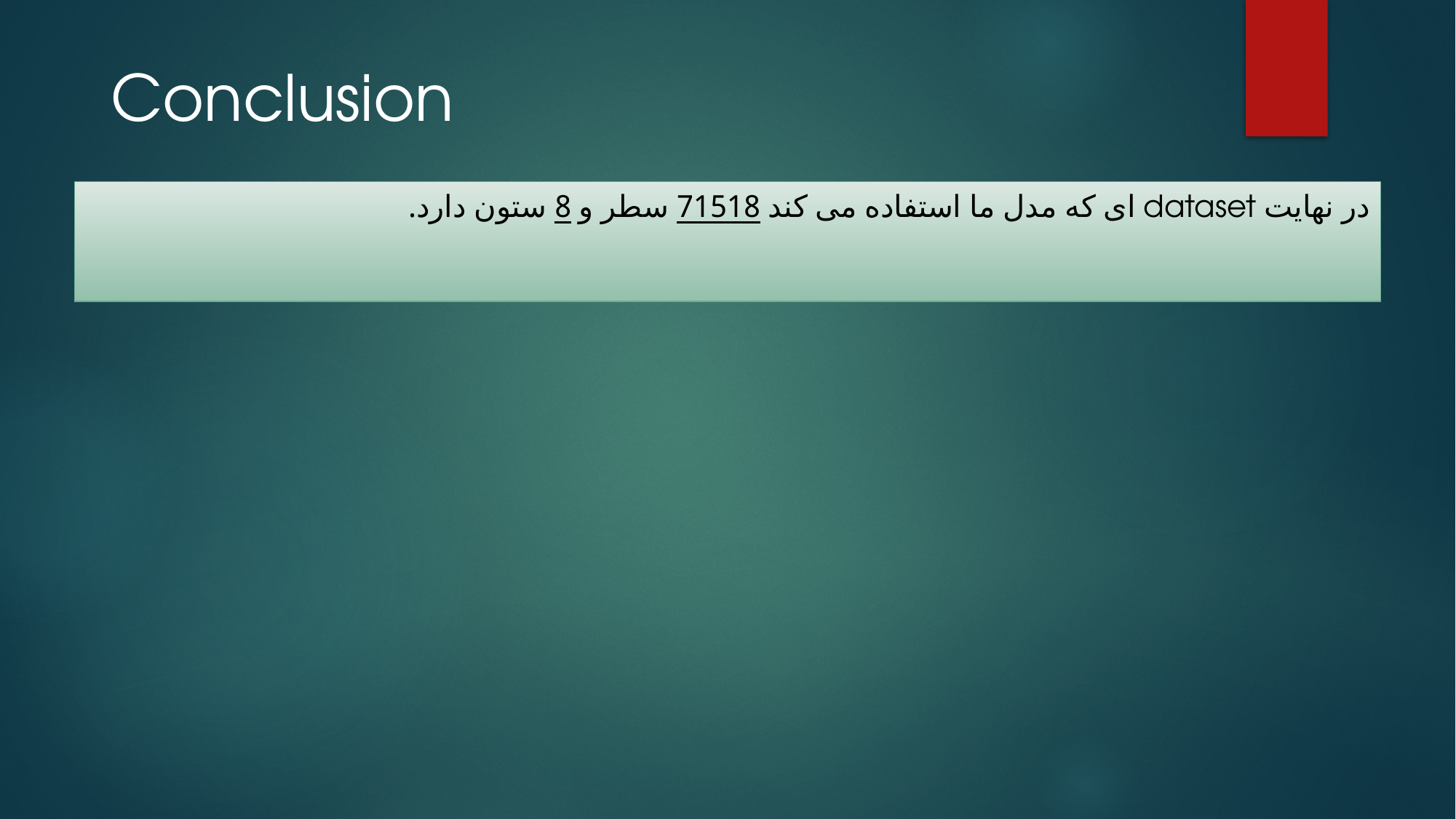

Conclusion
در نهایت dataset ای که مدل ما استفاده می کند 71518 سطر و 8 ستون دارد.